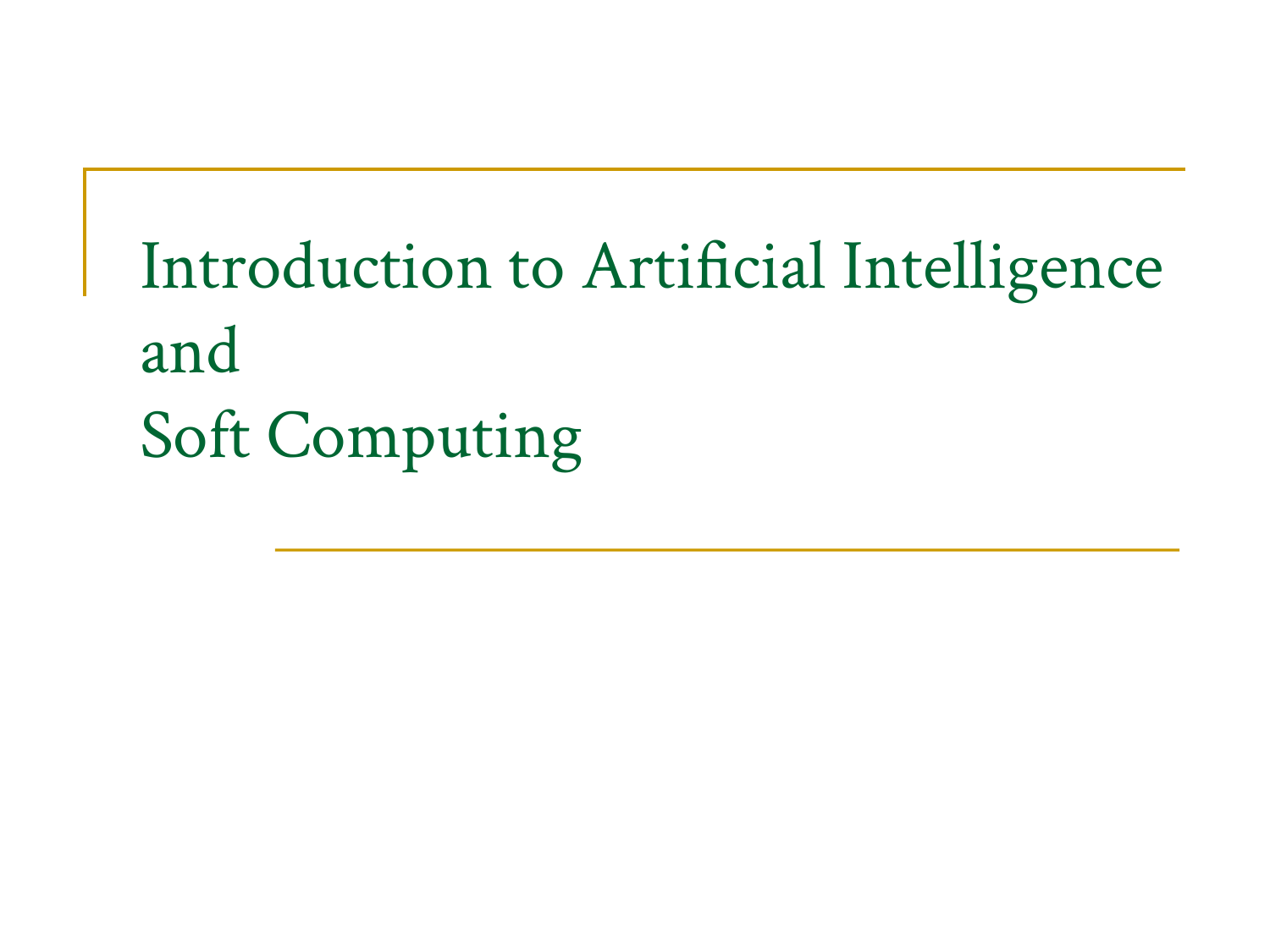

# Introduction to Artificial Intelligence and Soft Computing